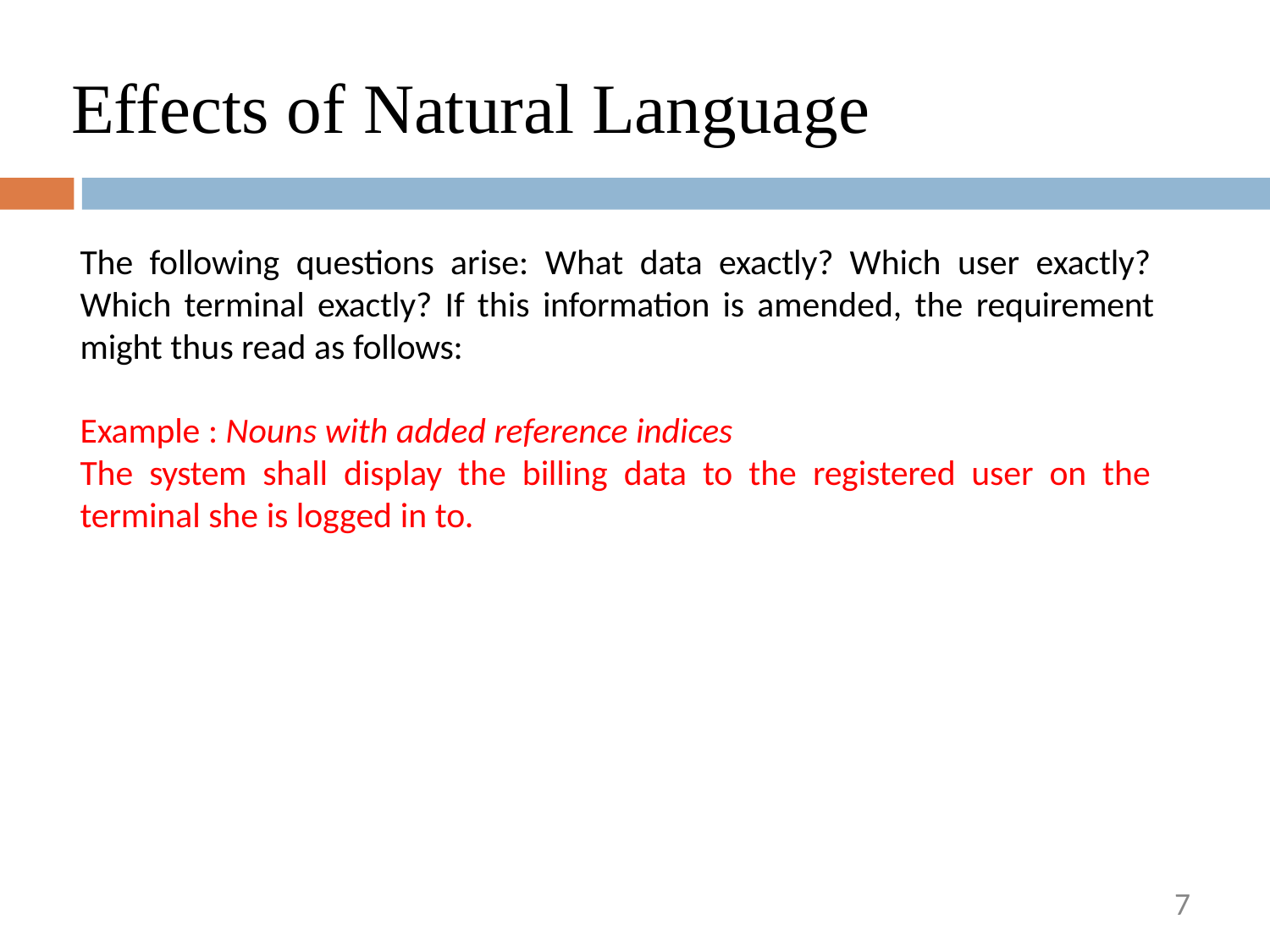

# Effects of Natural Language
The following questions arise: What data exactly? Which user exactly?  Which terminal exactly? If this information is amended, the requirement  might thus read as follows:

Example : Nouns with added reference indices
The system shall display the billing data to the registered user on the  terminal she is logged in to.
7